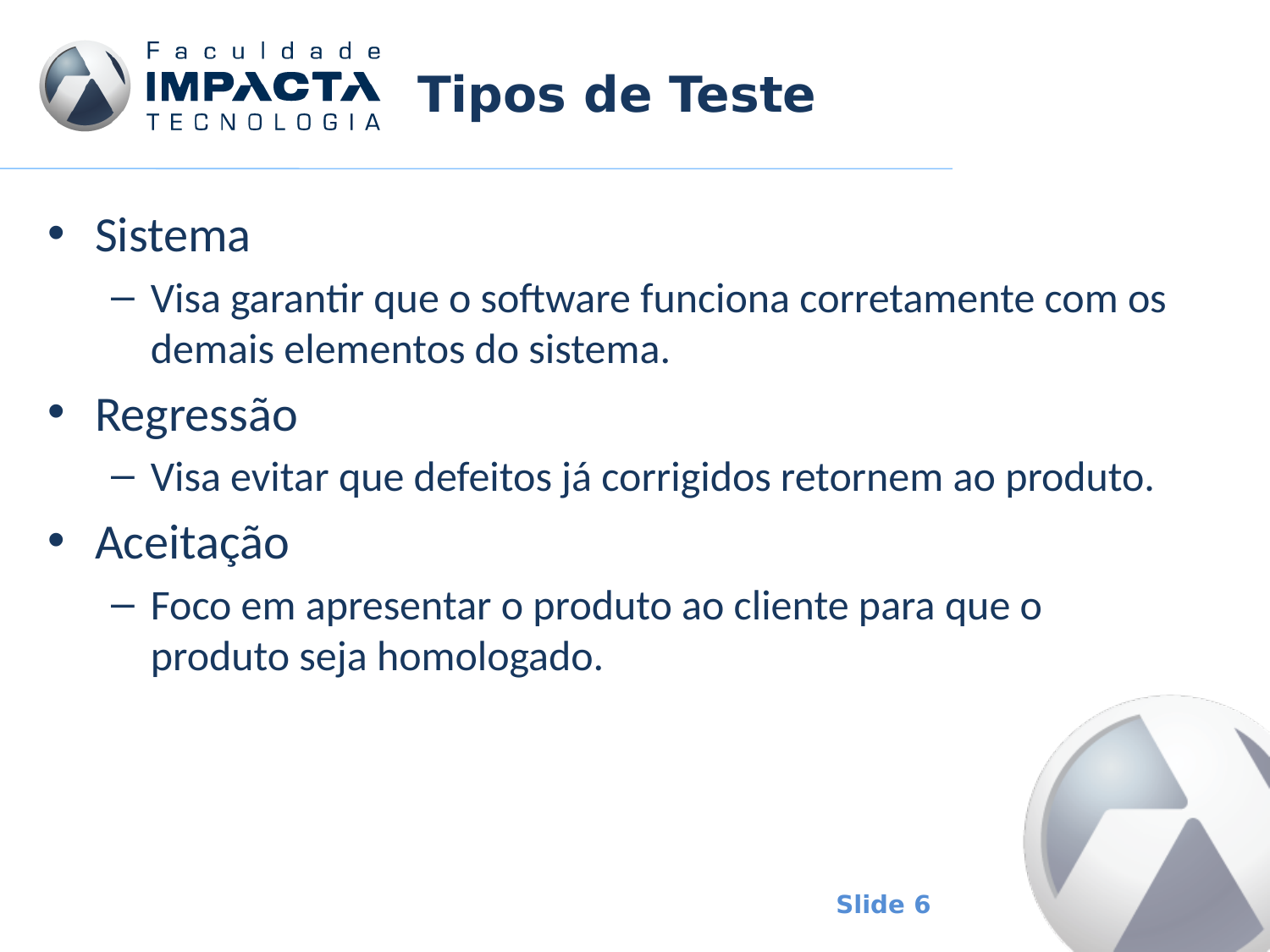

# Tipos de Teste
Sistema
Visa garantir que o software funciona corretamente com os demais elementos do sistema.
Regressão
Visa evitar que defeitos já corrigidos retornem ao produto.
Aceitação
Foco em apresentar o produto ao cliente para que o produto seja homologado.